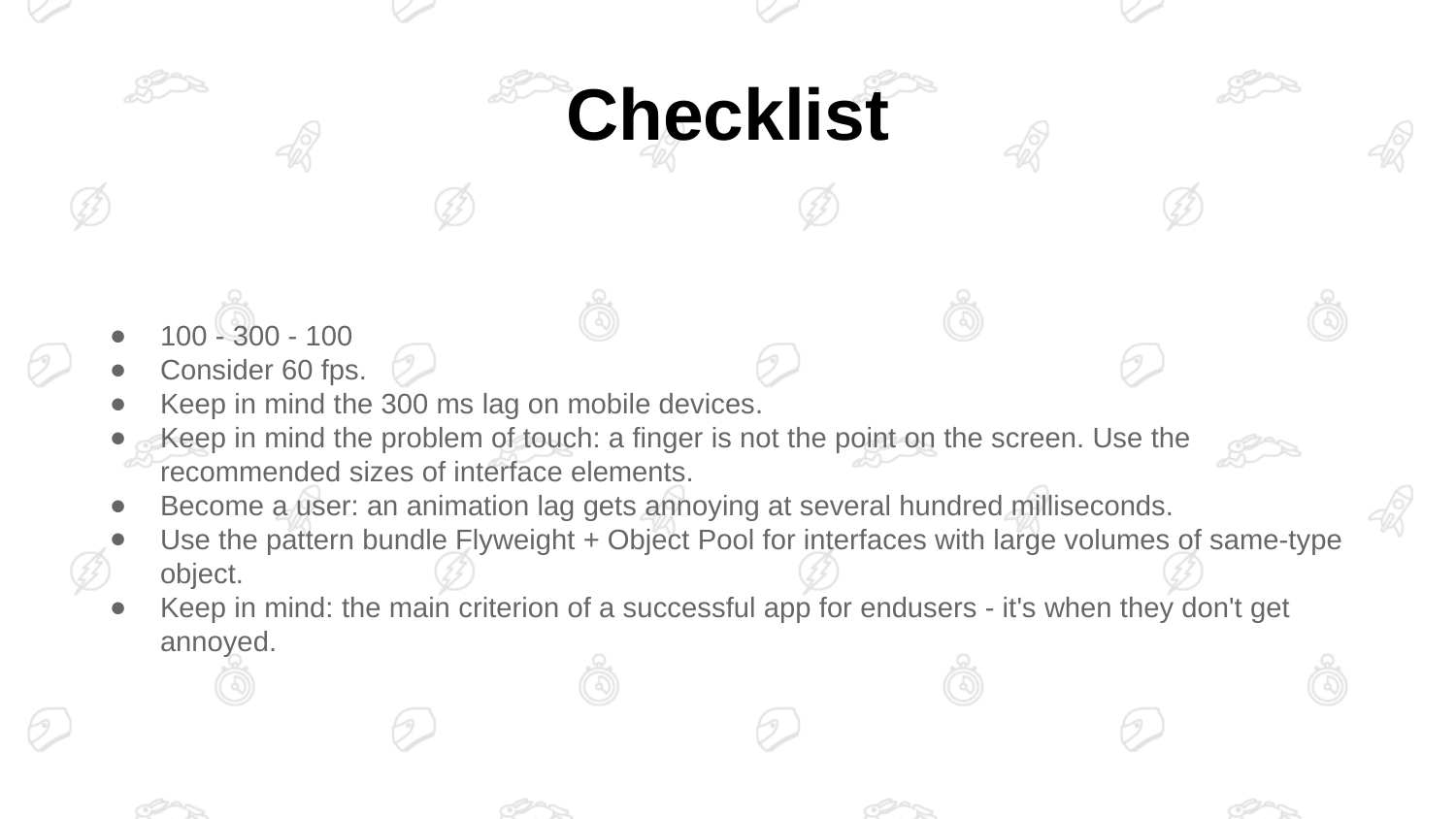

# Checklist
100 - 300 - 100
Consider 60 fps.
Keep in mind the 300 ms lag on mobile devices.
Keep in mind the problem of touch: a finger is not the point on the screen. Use the recommended sizes of interface elements.
Become a user: an animation lag gets annoying at several hundred milliseconds.
Use the pattern bundle Flyweight + Object Pool for interfaces with large volumes of same-type object.
Keep in mind: the main criterion of a successful app for endusers - it's when they don't get annoyed.